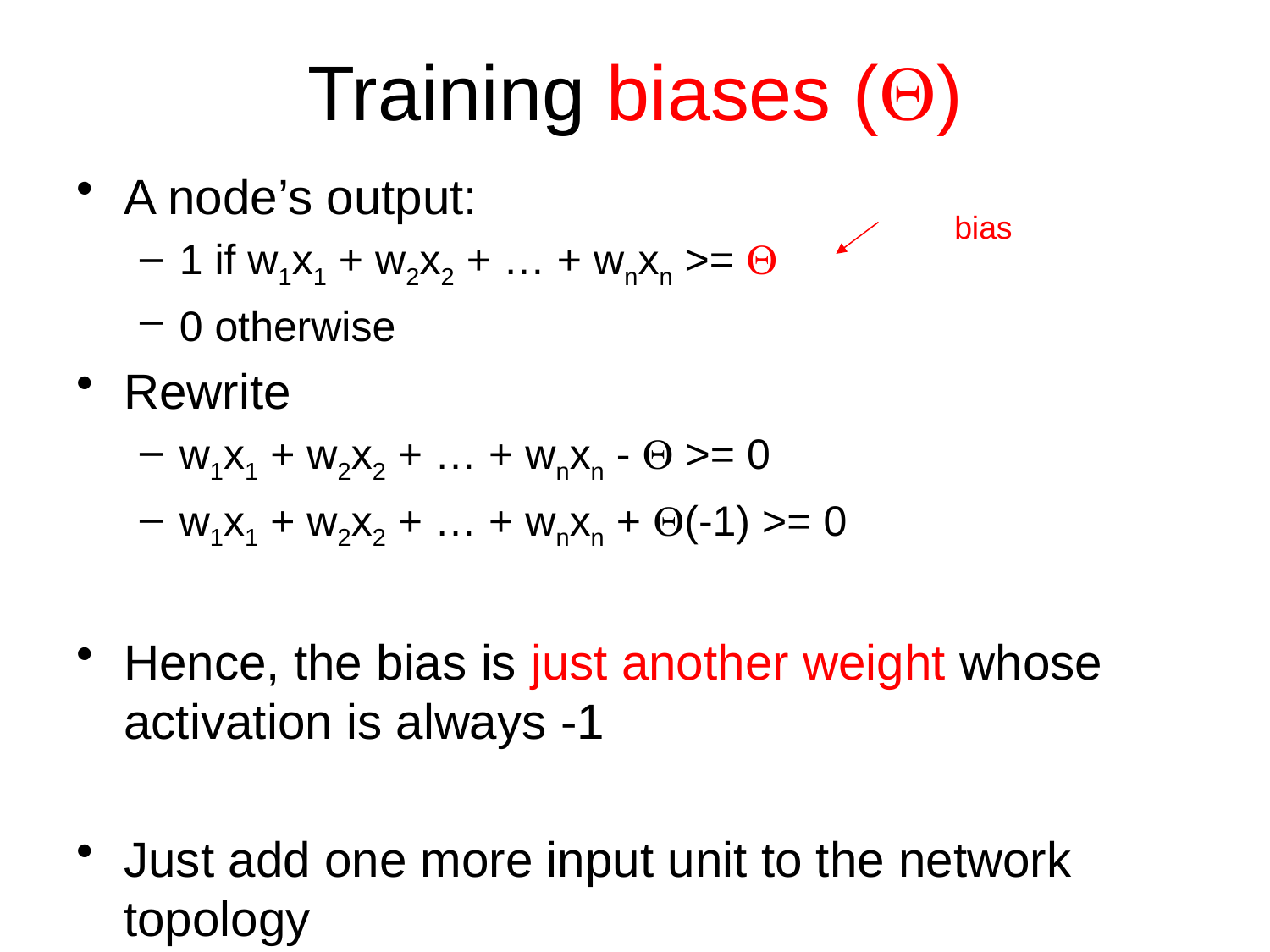

# Training biases (Θ)
A node’s output:
1 if w1x1 + w2x2 + … + wnxn >= Θ
0 otherwise
Rewrite
w1x1 + w2x2 + … + wnxn - Θ >= 0
w1x1 + w2x2 + … + wnxn + Θ(-1) >= 0

Hence, the bias is just another weight whose activation is always -1

Just add one more input unit to the network topology
bias